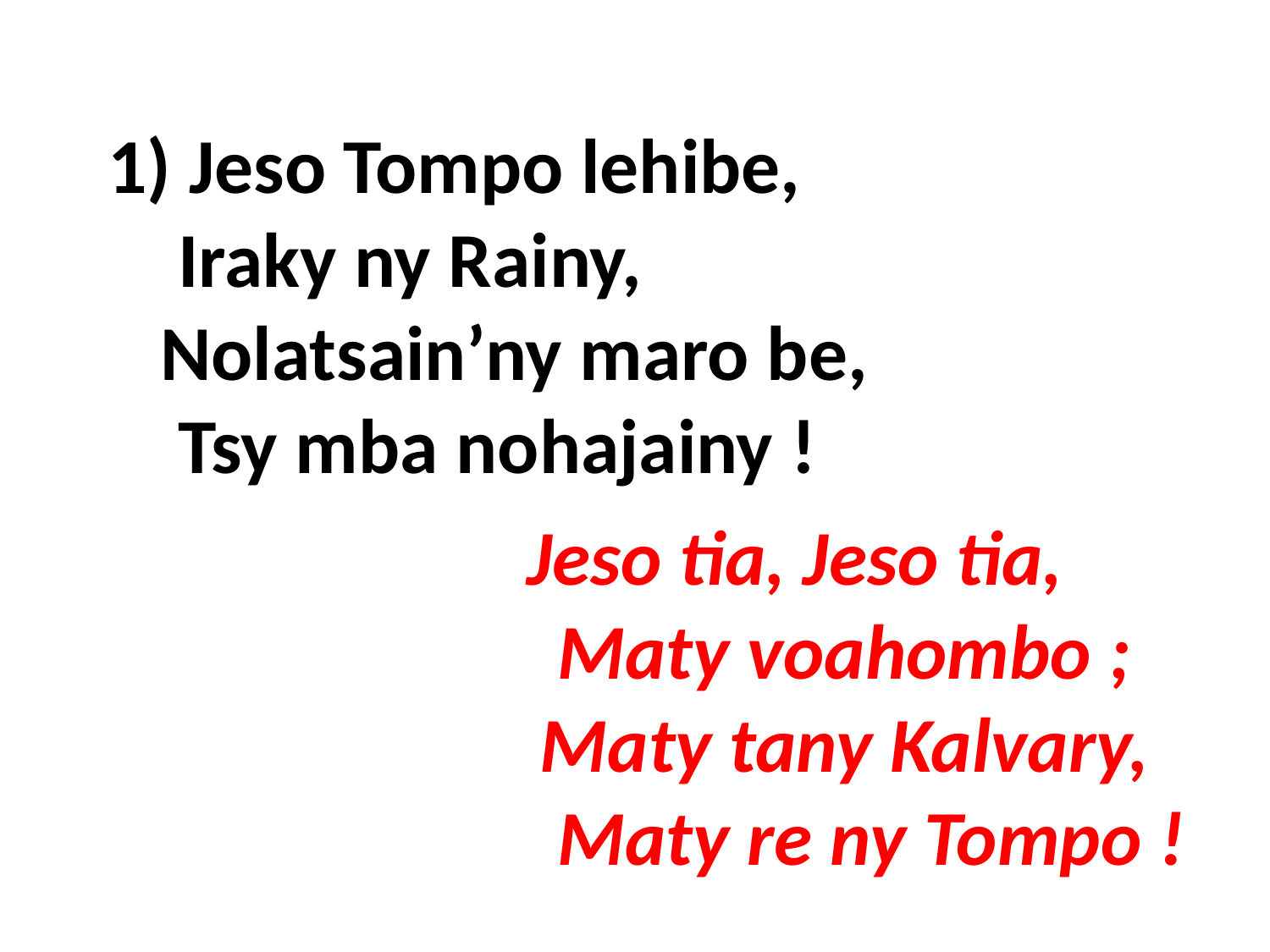

# 1) Jeso Tompo lehibe, Iraky ny Rainy, Nolatsain’ny maro be, Tsy mba nohajainy !
 	Jeso tia, Jeso tia,
         Maty voahombo ;
        Maty tany Kalvary,
         Maty re ny Tompo !